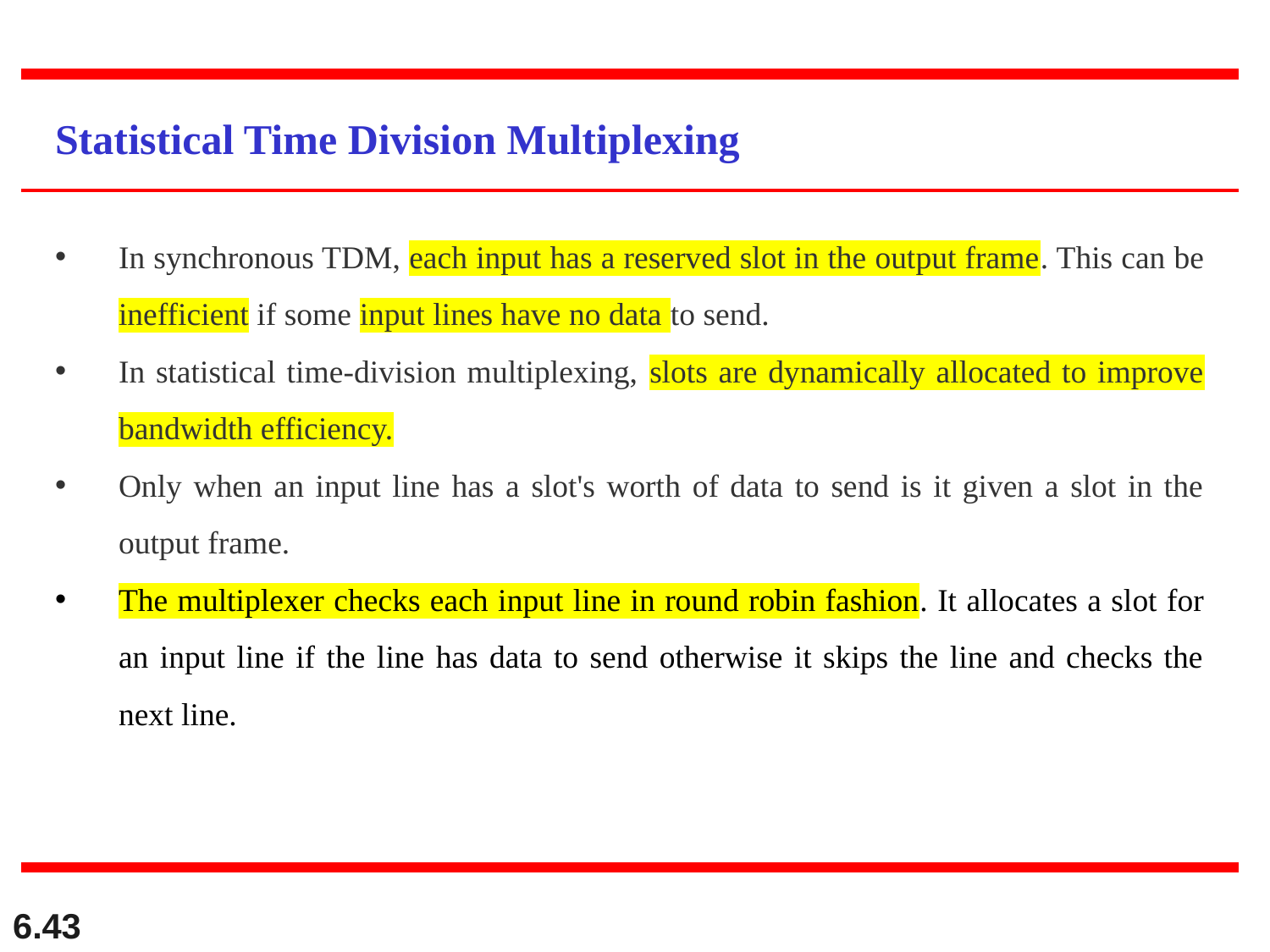

Statistical Time Division Multiplexing
In synchronous TDM, each input has a reserved slot in the output frame. This can be inefficient if some input lines have no data to send.
In statistical time-division multiplexing, slots are dynamically allocated to improve bandwidth efficiency.
Only when an input line has a slot's worth of data to send is it given a slot in the output frame.
The multiplexer checks each input line in round robin fashion. It allocates a slot for an input line if the line has data to send otherwise it skips the line and checks the next line.
6.43